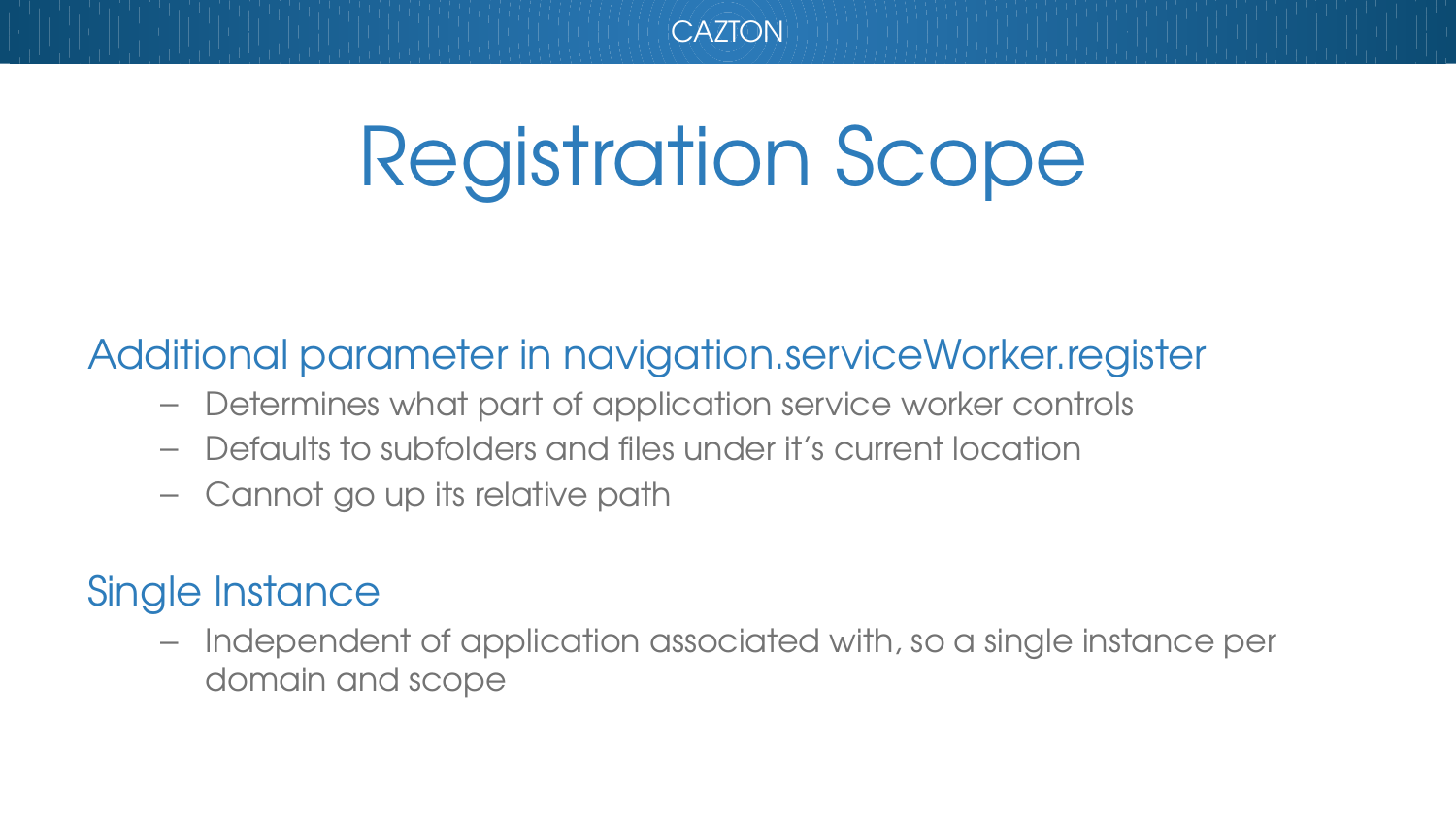

# Registration Scope
Additional parameter in navigation.serviceWorker.register
Determines what part of application service worker controls
Defaults to subfolders and files under it’s current location
Cannot go up its relative path

Single Instance
Independent of application associated with, so a single instance per domain and scope